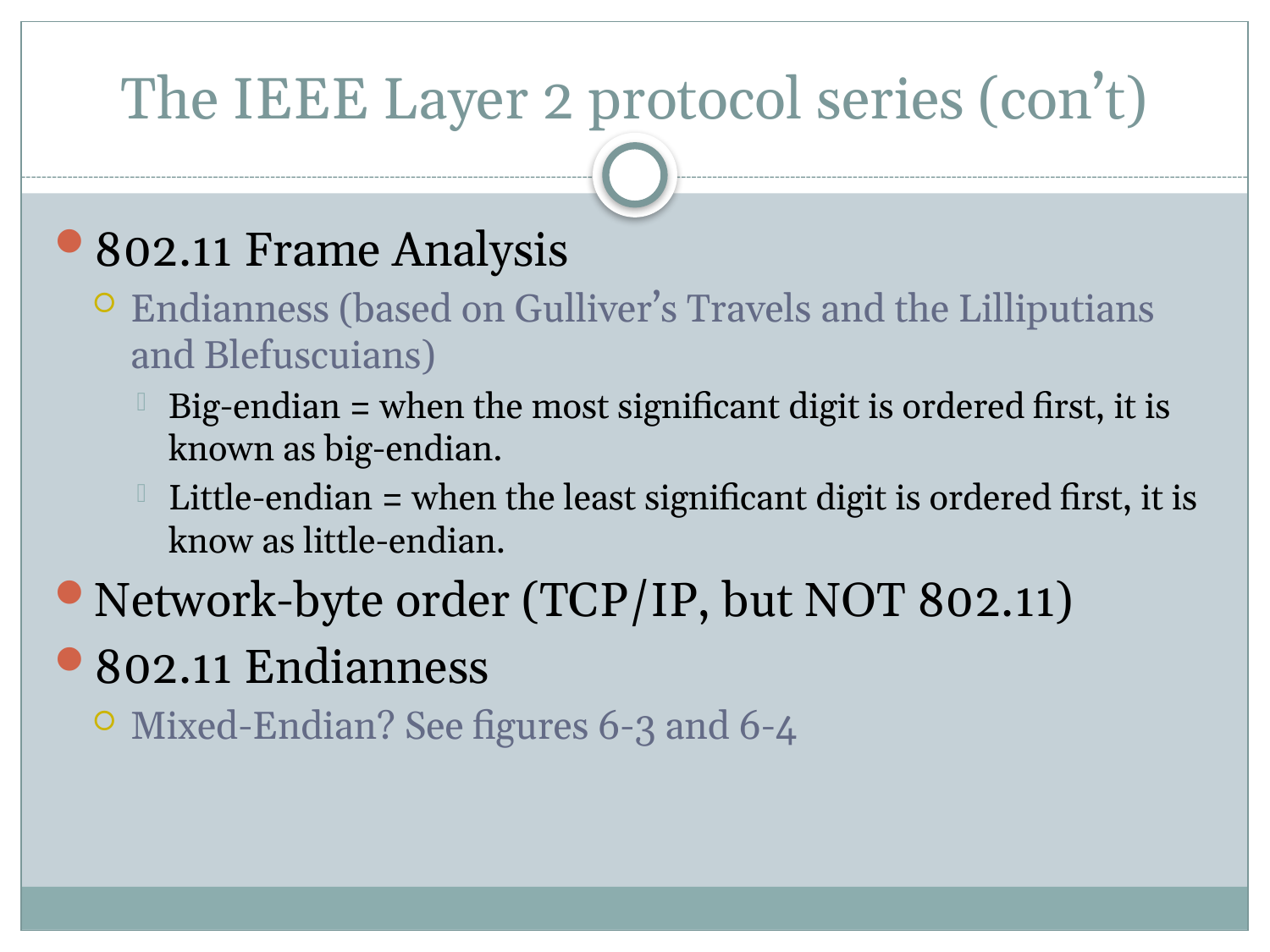

# The IEEE Layer 2 protocol series (con’t)
802.11 Frame Analysis
Endianness (based on Gulliver’s Travels and the Lilliputians and Blefuscuians)
Big-endian = when the most significant digit is ordered first, it is known as big-endian.
Little-endian = when the least significant digit is ordered first, it is know as little-endian.
Network-byte order (TCP/IP, but NOT 802.11)
802.11 Endianness
Mixed-Endian? See figures 6-3 and 6-4